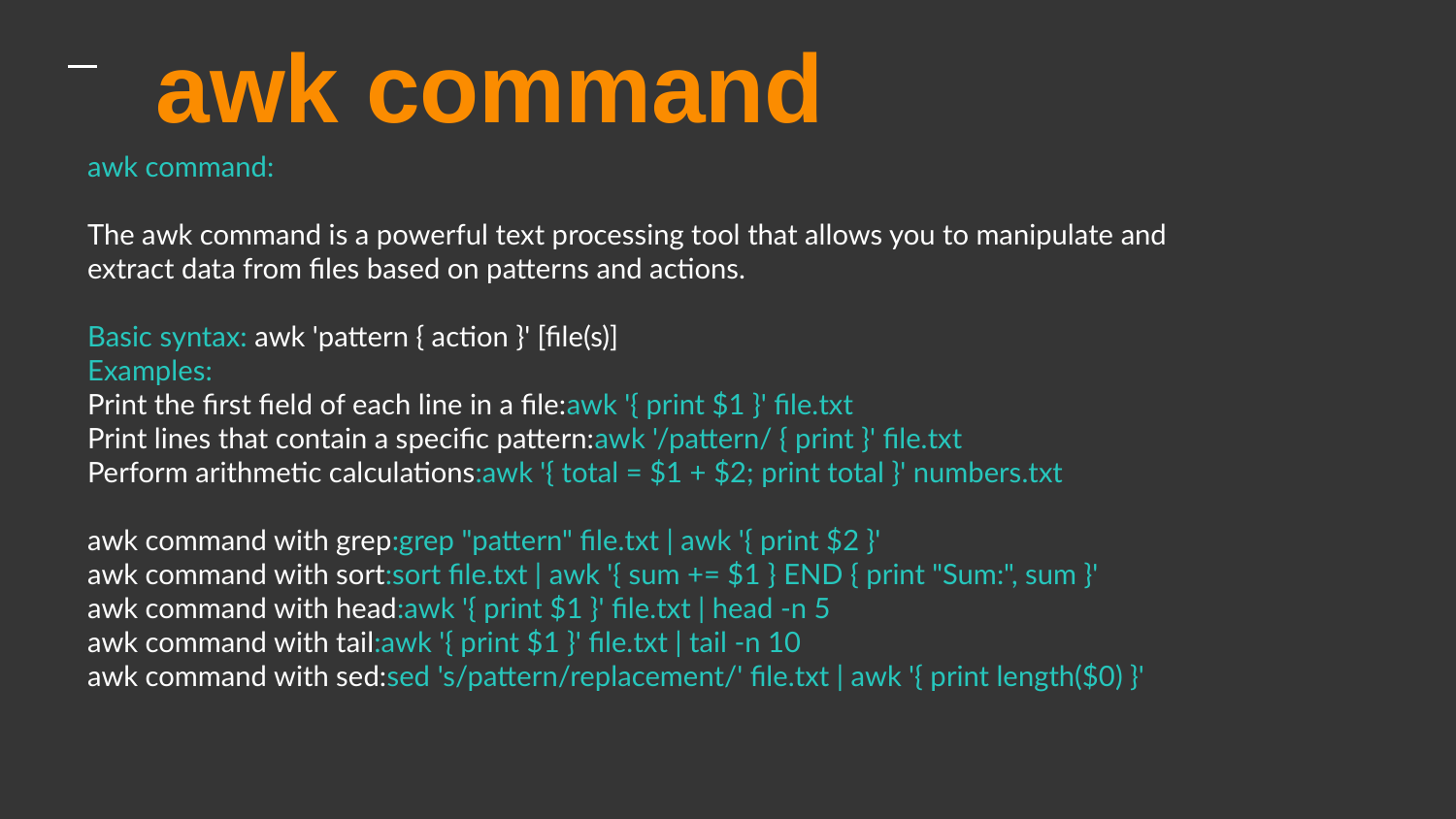

# awk command
awk command:

The awk command is a powerful text processing tool that allows you to manipulate and extract data from files based on patterns and actions.

Basic syntax: awk 'pattern { action }' [file(s)]
Examples:
Print the first field of each line in a file:awk '{ print $1 }' file.txt
Print lines that contain a specific pattern:awk '/pattern/ { print }' file.txt
Perform arithmetic calculations:awk '{ total = $1 + $2; print total }' numbers.txt

awk command with grep:grep "pattern" file.txt | awk '{ print $2 }'
awk command with sort:sort file.txt | awk '{ sum += $1 } END { print "Sum:", sum }'
awk command with head:awk '{ print $1 }' file.txt | head -n 5
awk command with tail:awk '{ print $1 }' file.txt | tail -n 10
awk command with sed:sed 's/pattern/replacement/' file.txt | awk '{ print length($0) }'